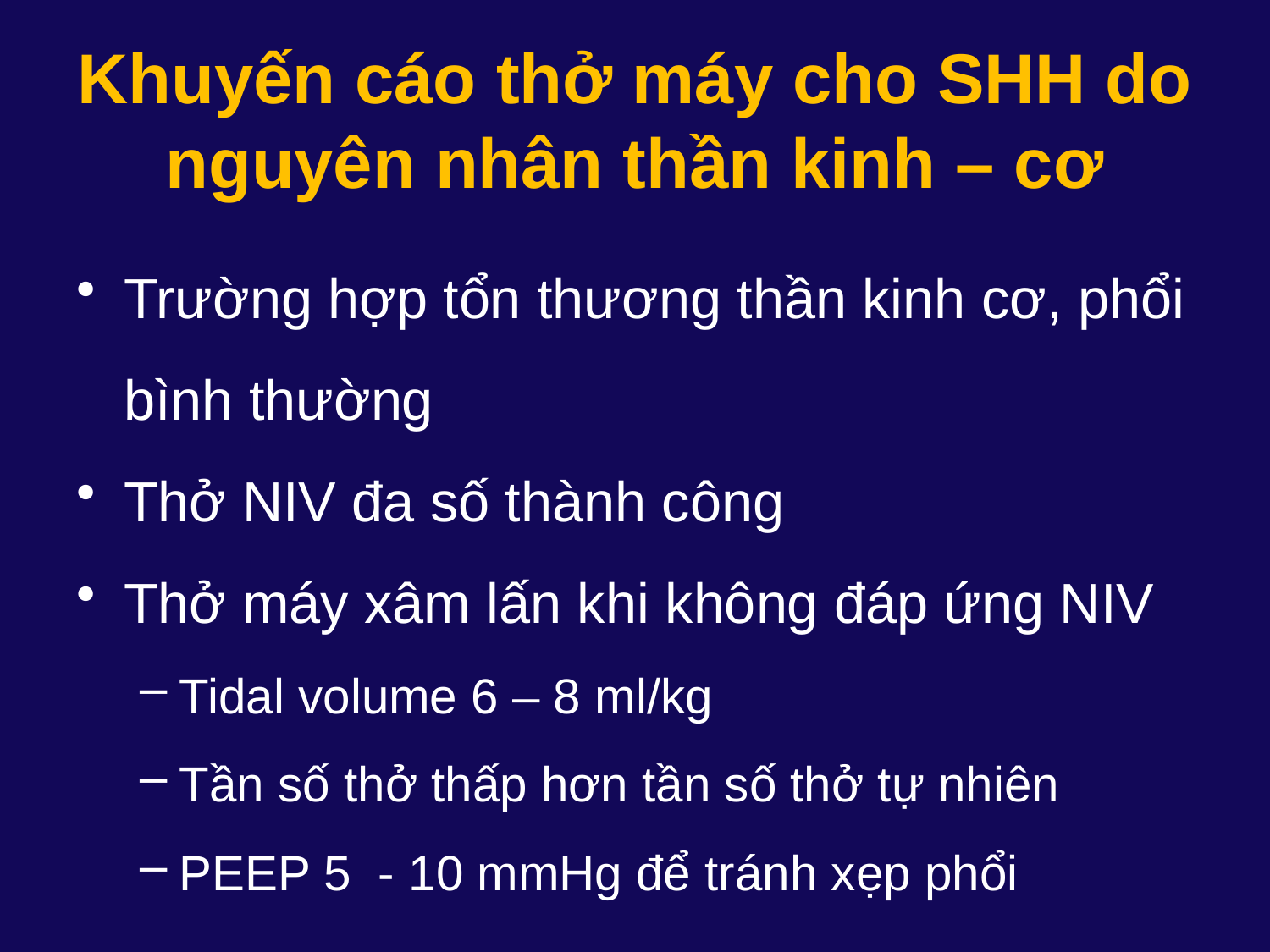

# Khuyến cáo thở máy cho SHH do nguyên nhân thần kinh – cơ
Trường hợp tổn thương thần kinh cơ, phổi bình thường
Thở NIV đa số thành công
Thở máy xâm lấn khi không đáp ứng NIV
Tidal volume 6 – 8 ml/kg
Tần số thở thấp hơn tần số thở tự nhiên
PEEP 5  - 10 mmHg để tránh xẹp phổi